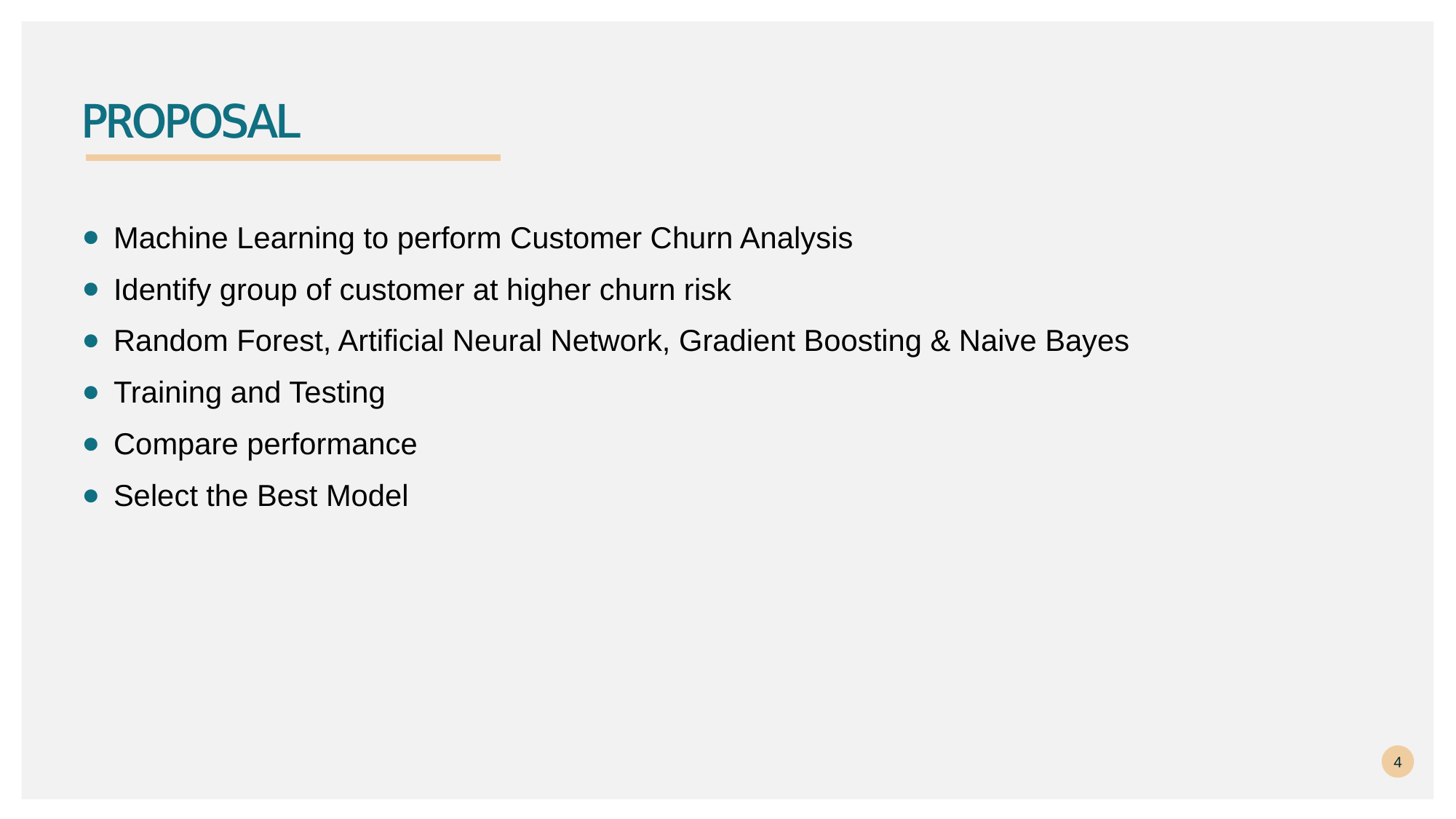

# proposal

Machine Learning to perform Customer Churn Analysis
Identify group of customer at higher churn risk
Random Forest, Artificial Neural Network, Gradient Boosting & Naive Bayes
Training and Testing
Compare performance
Select the Best Model

4